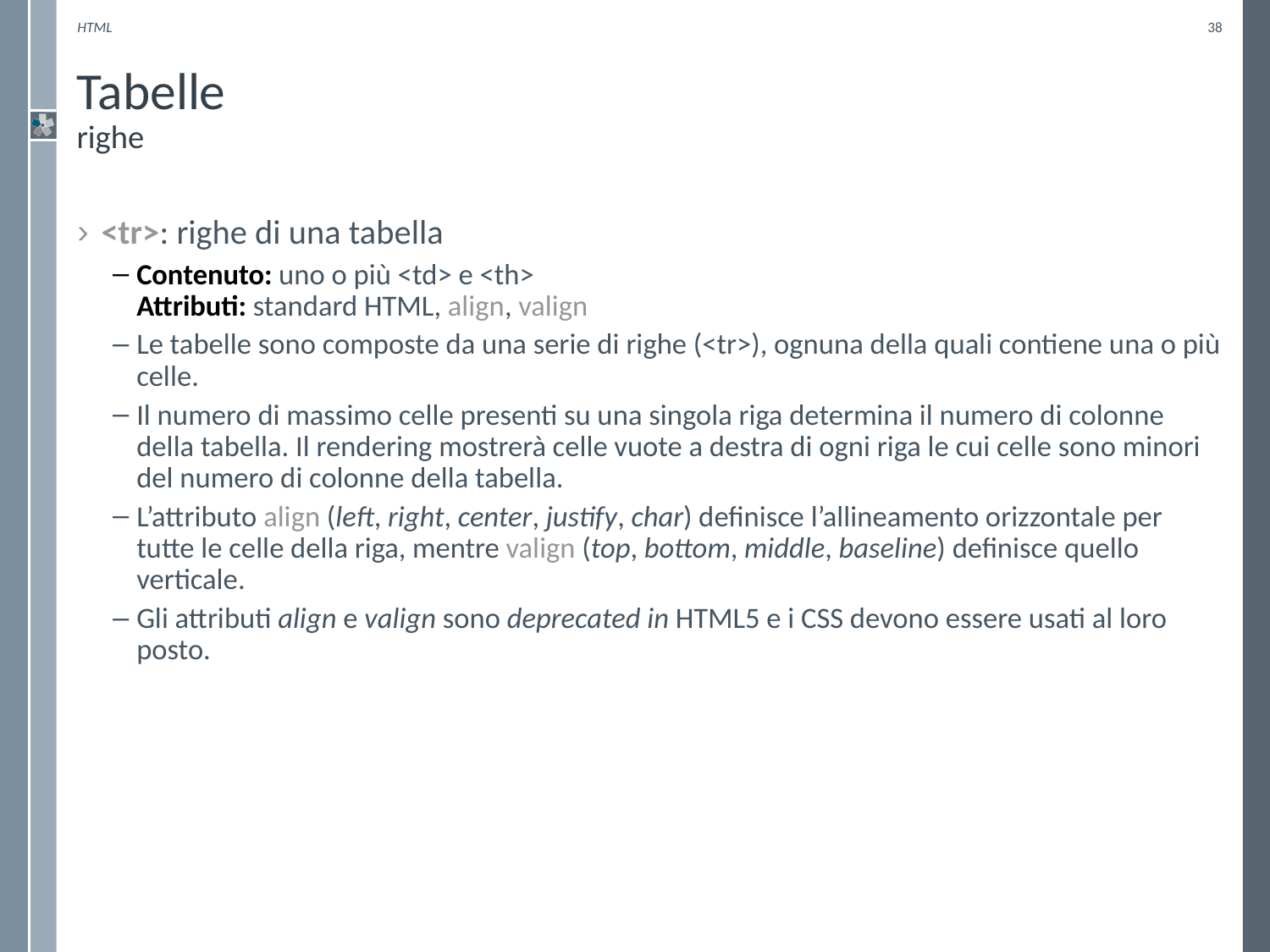

HTML
38
# Tabelle righe
<tr>: righe di una tabella
Contenuto: uno o più <td> e <th>
Attributi: standard HTML, align, valign
Le tabelle sono composte da una serie di righe (<tr>), ognuna della quali contiene una o più celle.
Il numero di massimo celle presenti su una singola riga determina il numero di colonne della tabella. Il rendering mostrerà celle vuote a destra di ogni riga le cui celle sono minori del numero di colonne della tabella.
L’attributo align (left, right, center, justify, char) definisce l’allineamento orizzontale per tutte le celle della riga, mentre valign (top, bottom, middle, baseline) definisce quello verticale.
Gli attributi align e valign sono deprecated in HTML5 e i CSS devono essere usati al loro posto.